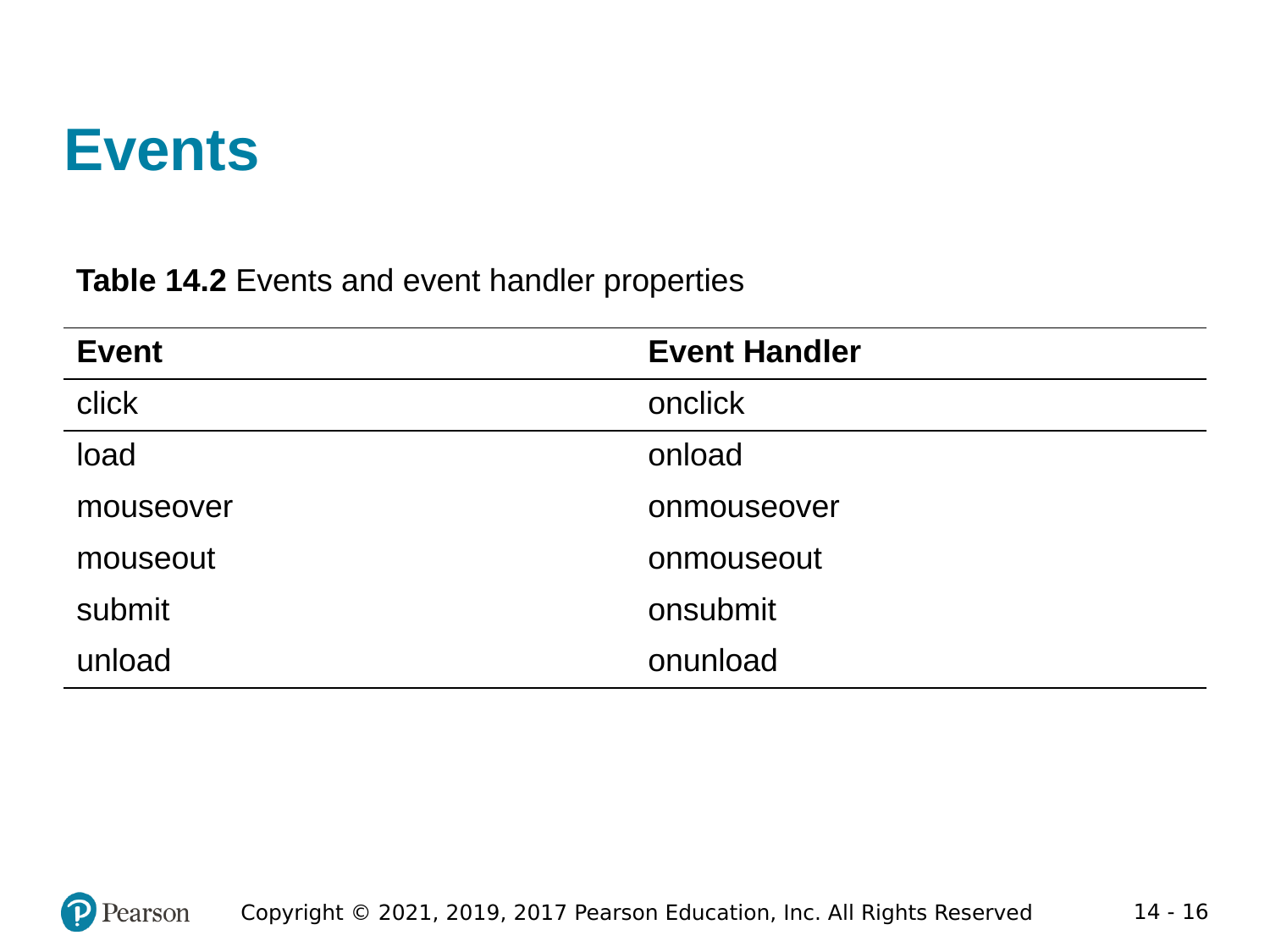

# Events
Table 14.2 Events and event handler properties
| Event | Event Handler |
| --- | --- |
| click | onclick |
| load | onload |
| mouseover | onmouseover |
| mouseout | onmouseout |
| submit | onsubmit |
| unload | onunload |